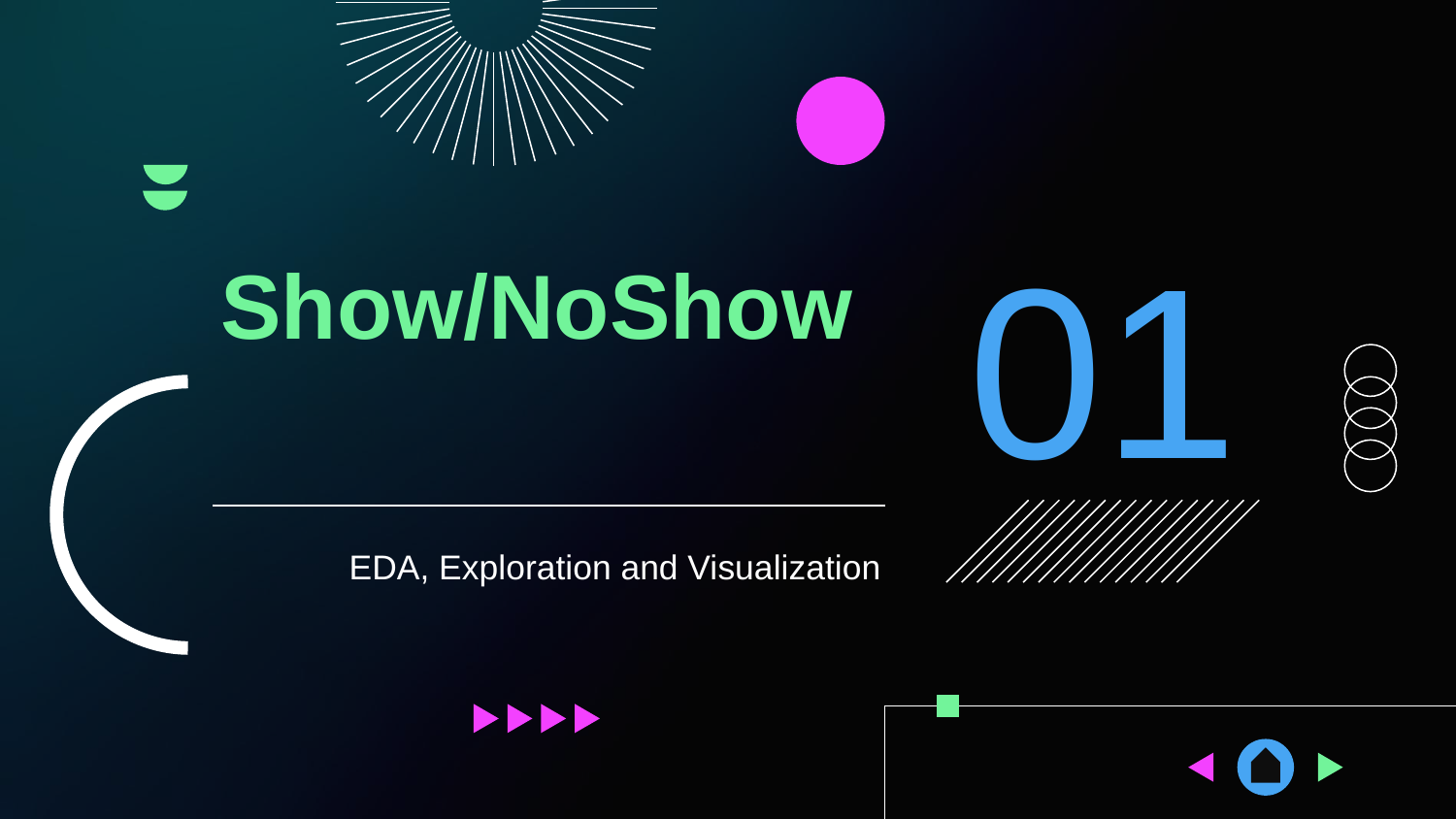

01
# Show/NoShow

EDA, Exploration and Visualization